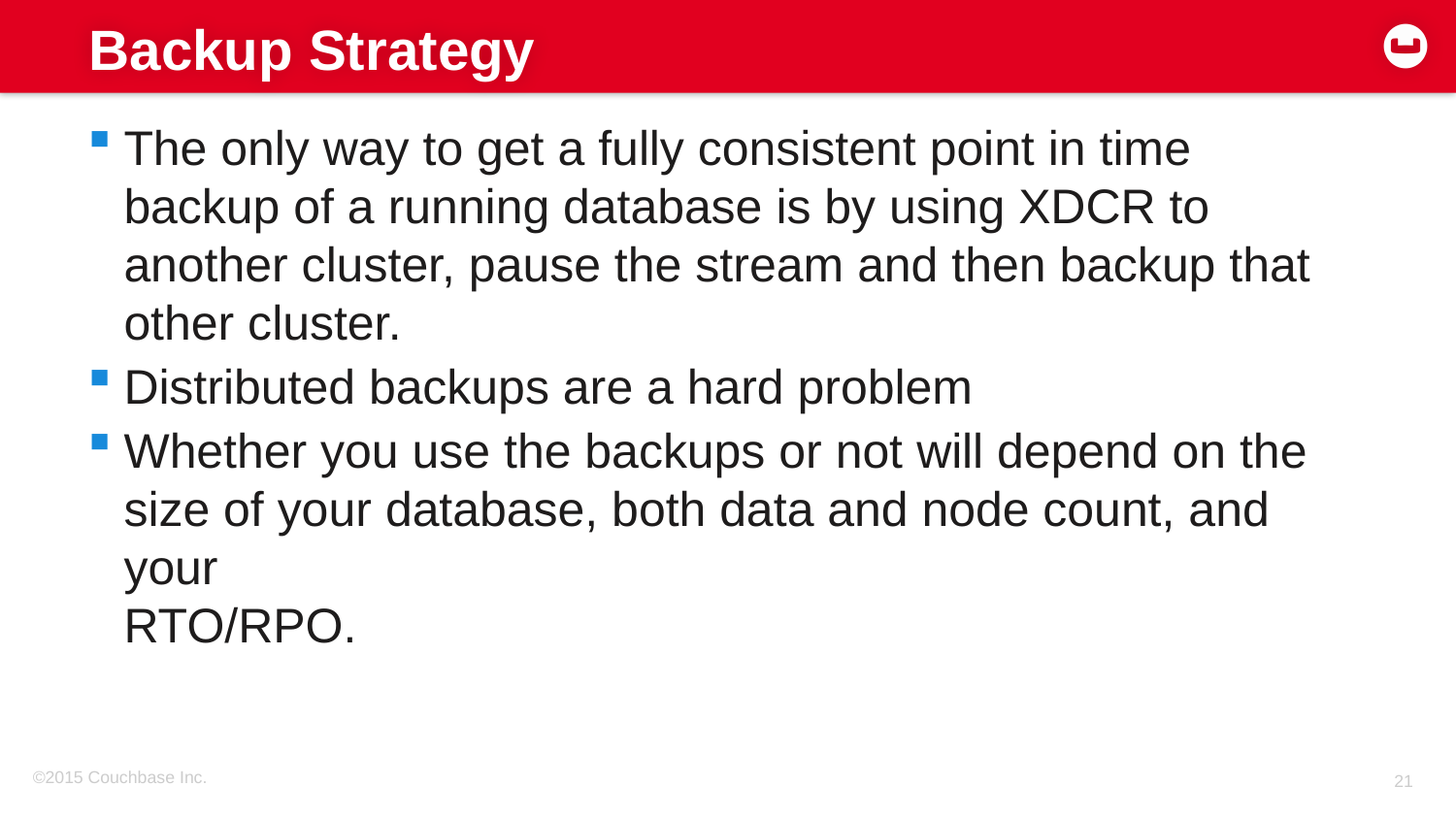

# Backup Strategy
The only way to get a fully consistent point in time backup of a running database is by using XDCR to another cluster, pause the stream and then backup that other cluster.
Distributed backups are a hard problem
Whether you use the backups or not will depend on the size of your database, both data and node count, and your
RTO/RPO.